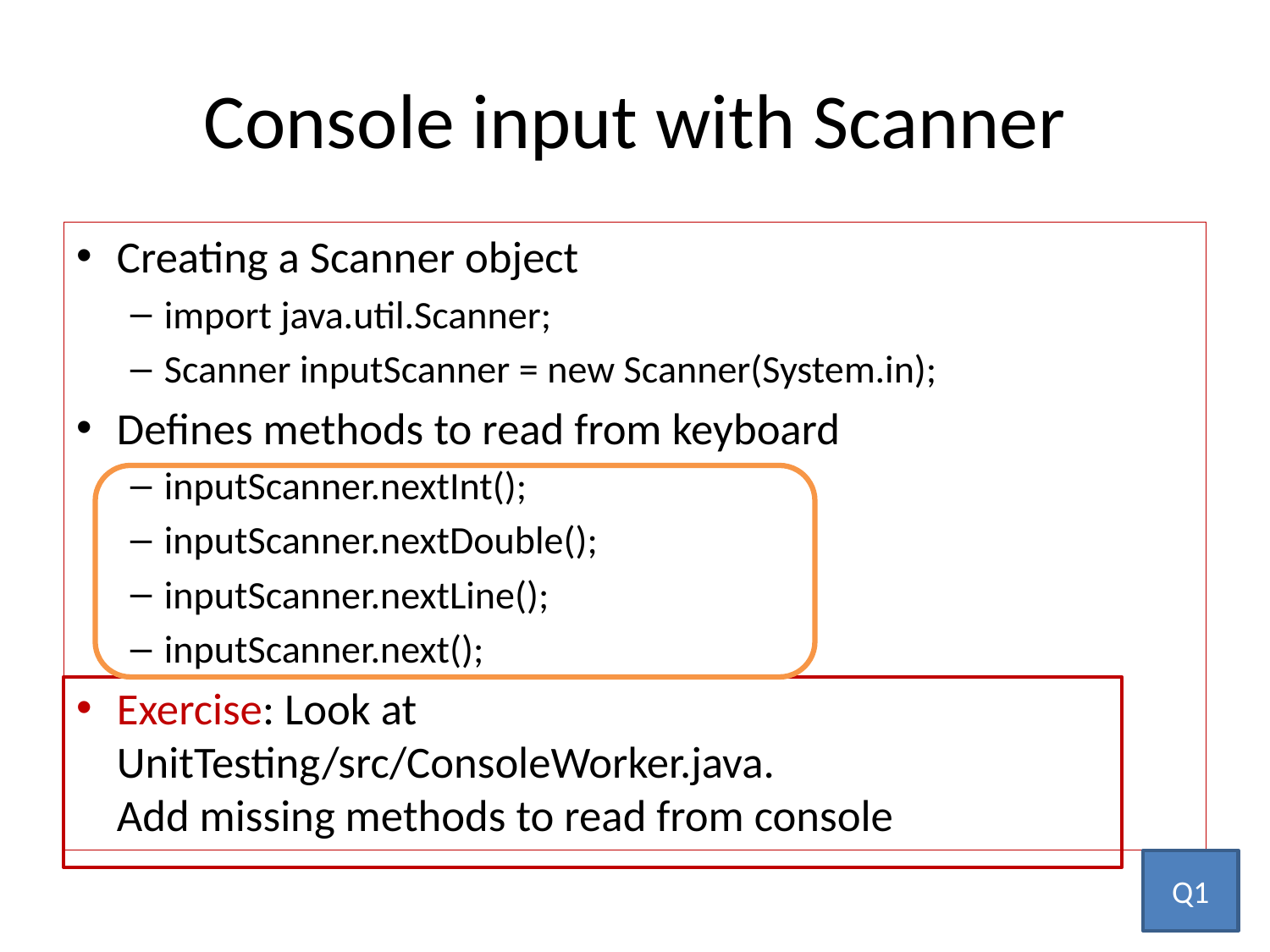

# Console input with Scanner
Creating a Scanner object
import java.util.Scanner;
Scanner inputScanner = new Scanner(System.in);
Defines methods to read from keyboard
inputScanner.nextInt();
inputScanner.nextDouble();
inputScanner.nextLine();
inputScanner.next();
Exercise: Look at
UnitTesting/src/ConsoleWorker.java.
Add missing methods to read from console

Q1